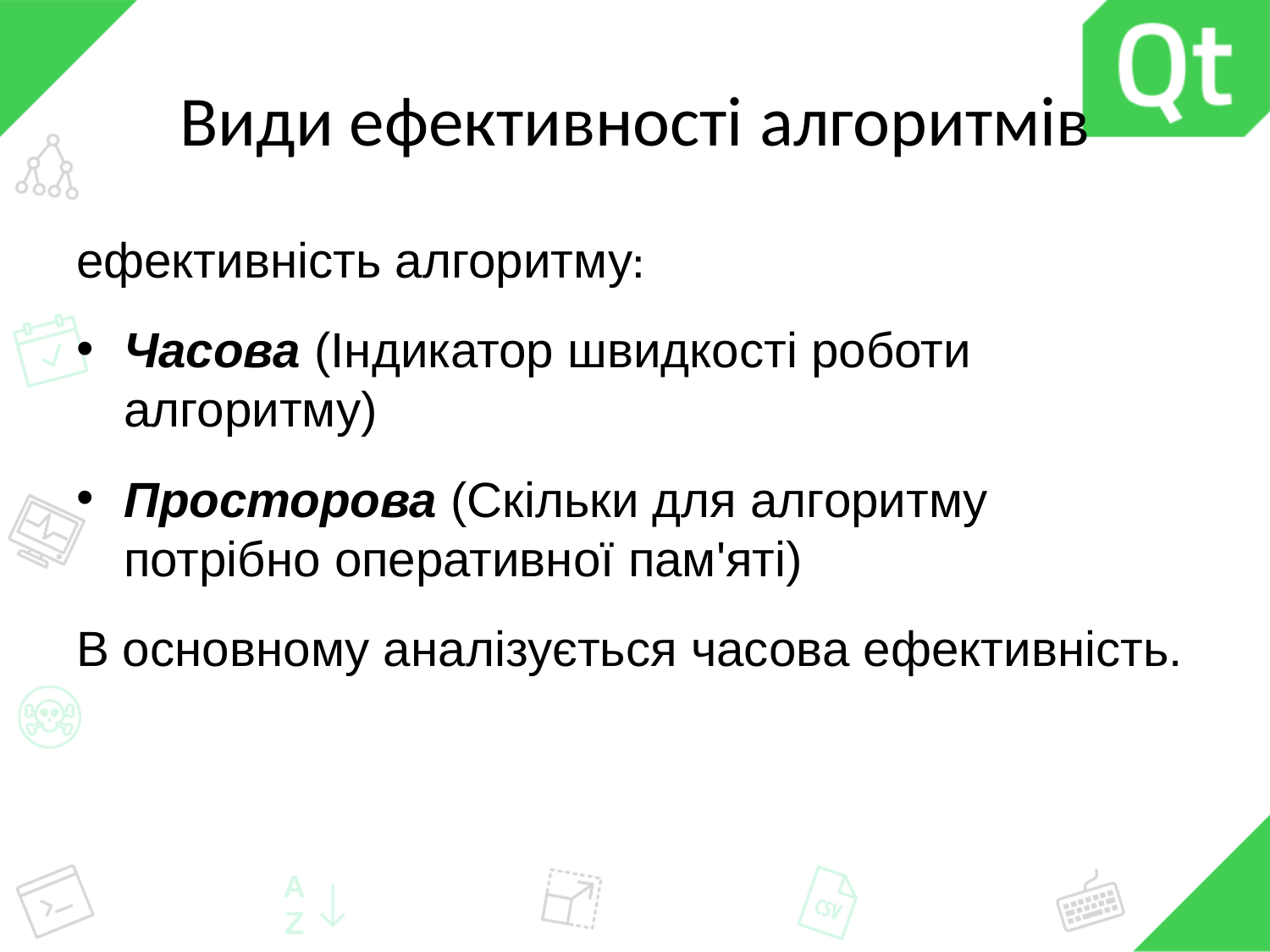

# Види ефективності алгоритмів
ефективність алгоритму:
Часова (Індикатор швидкості роботи алгоритму)
Просторова (Скільки для алгоритму потрібно оперативної пам'яті)
В основному аналізується часова ефективність.